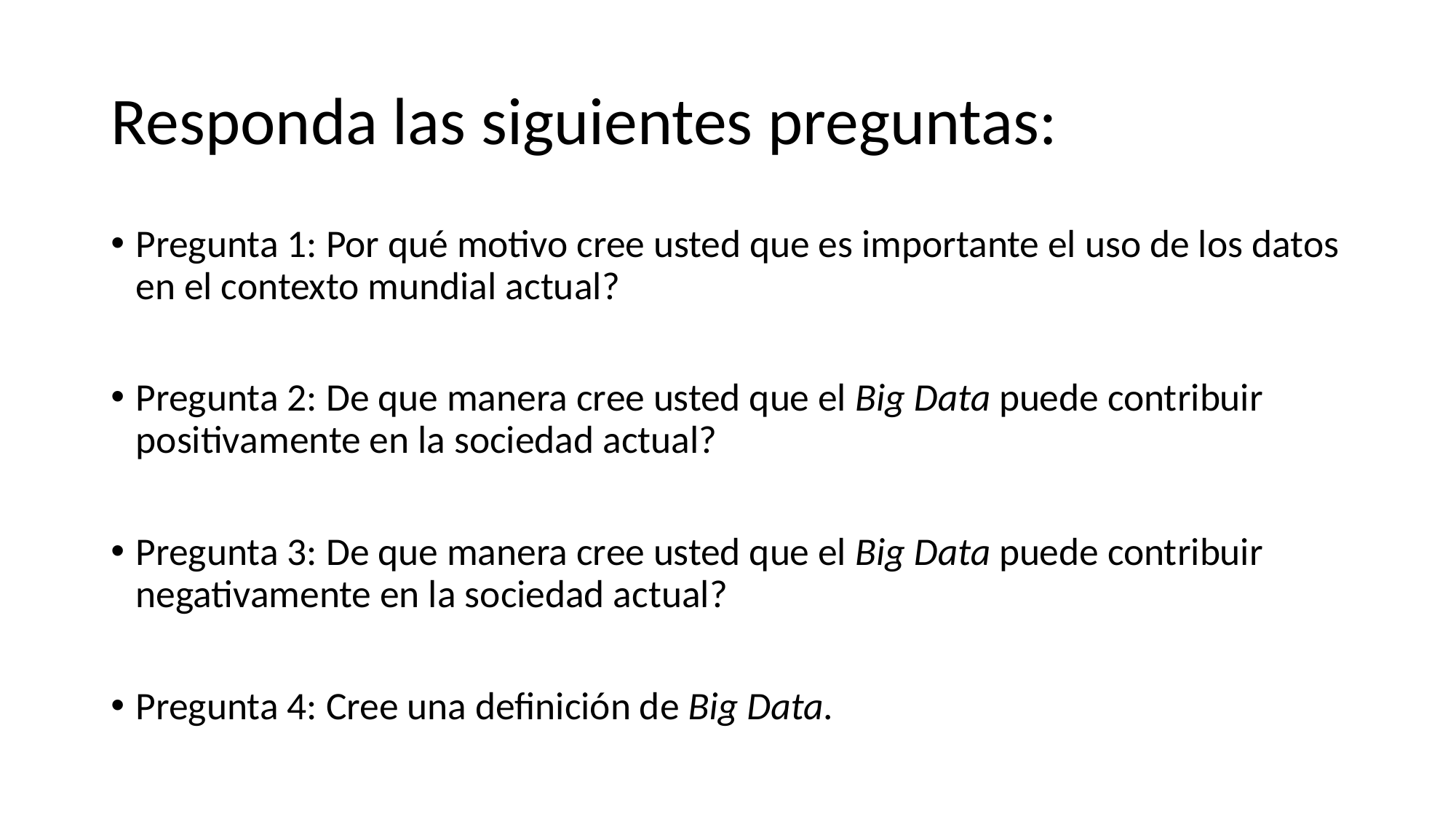

# Responda las siguientes preguntas:
Pregunta 1: Por qué motivo cree usted que es importante el uso de los datos en el contexto mundial actual?

Pregunta 2: De que manera cree usted que el Big Data puede contribuir positivamente en la sociedad actual?

Pregunta 3: De que manera cree usted que el Big Data puede contribuir negativamente en la sociedad actual?

Pregunta 4: Cree una definición de Big Data.